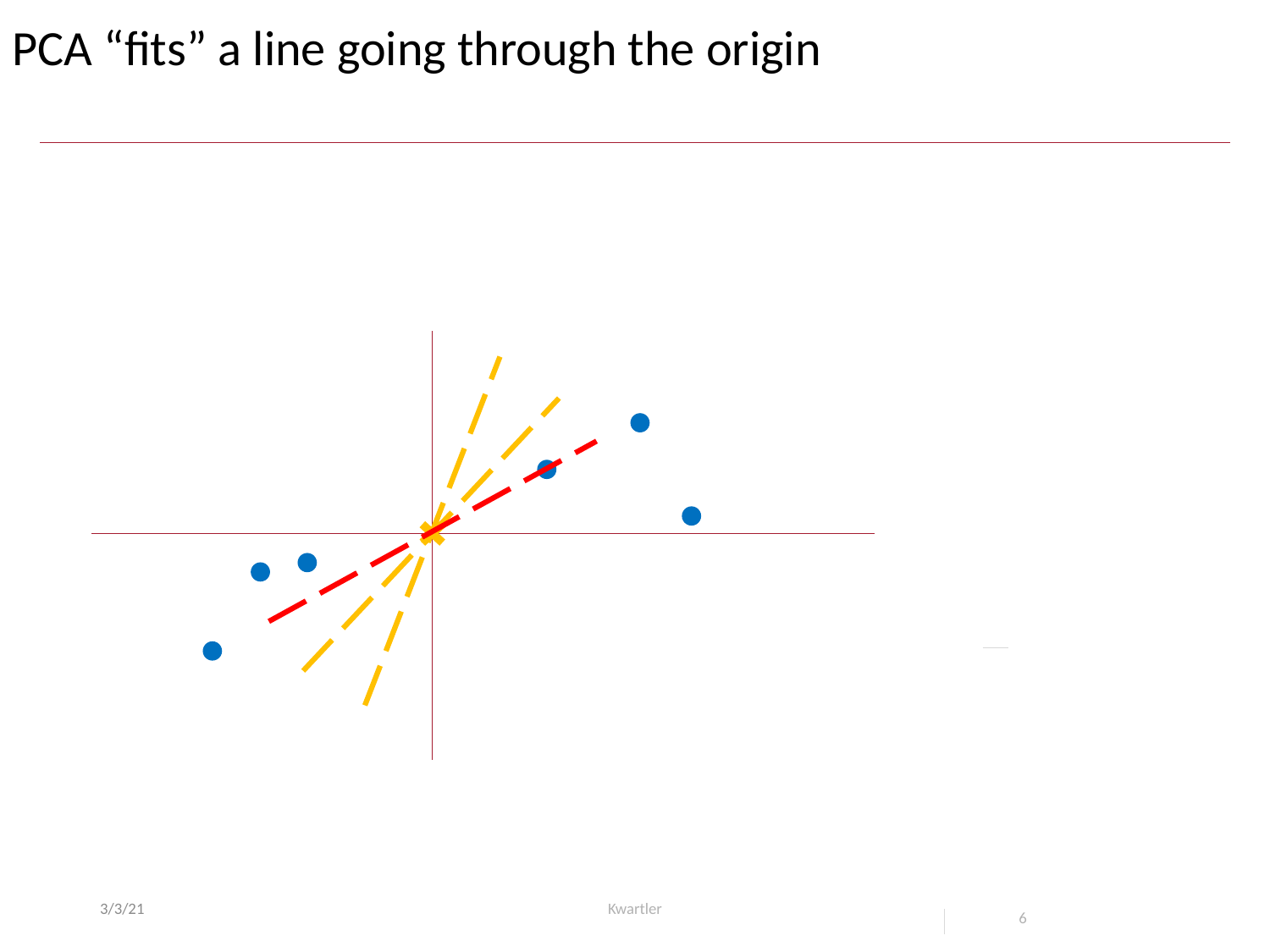

# PCA “fits” a line going through the origin

3/3/21
Kwartler
6